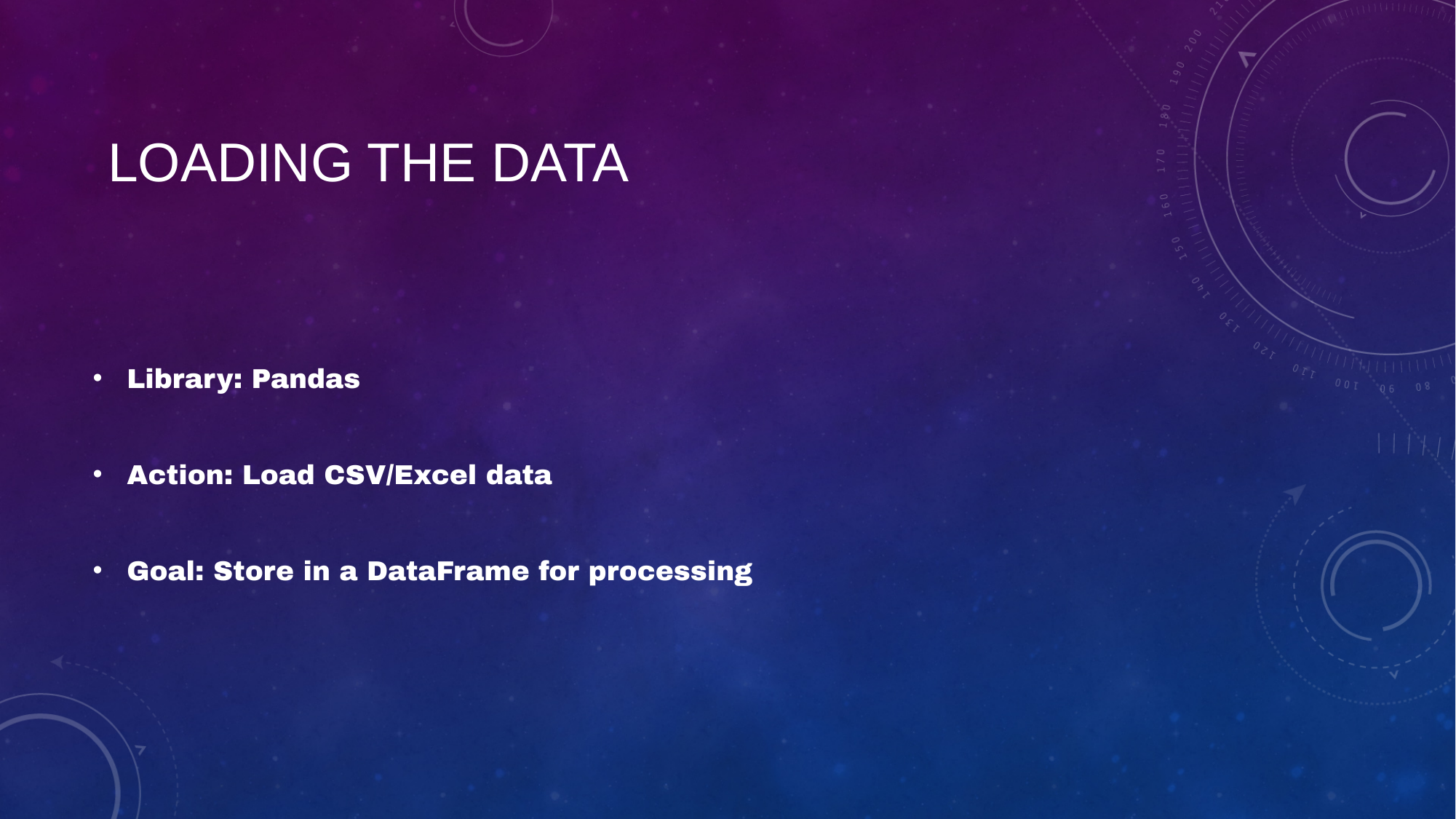

# Loading the Data
Library: Pandas

Action: Load CSV/Excel data

Goal: Store in a DataFrame for processing